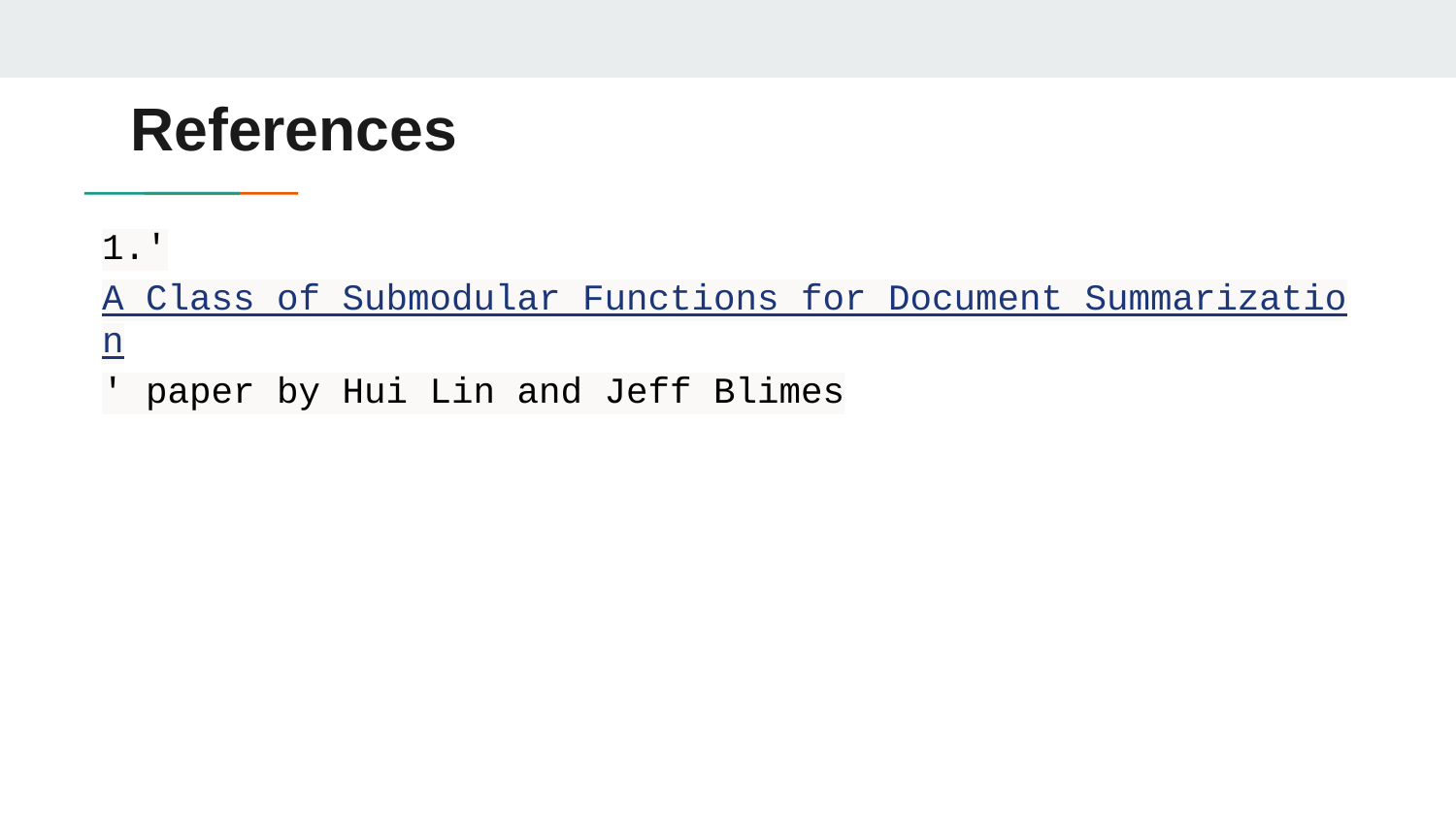

# References
1.'A Class of Submodular Functions for Document Summarization' paper by Hui Lin and Jeff Blimes